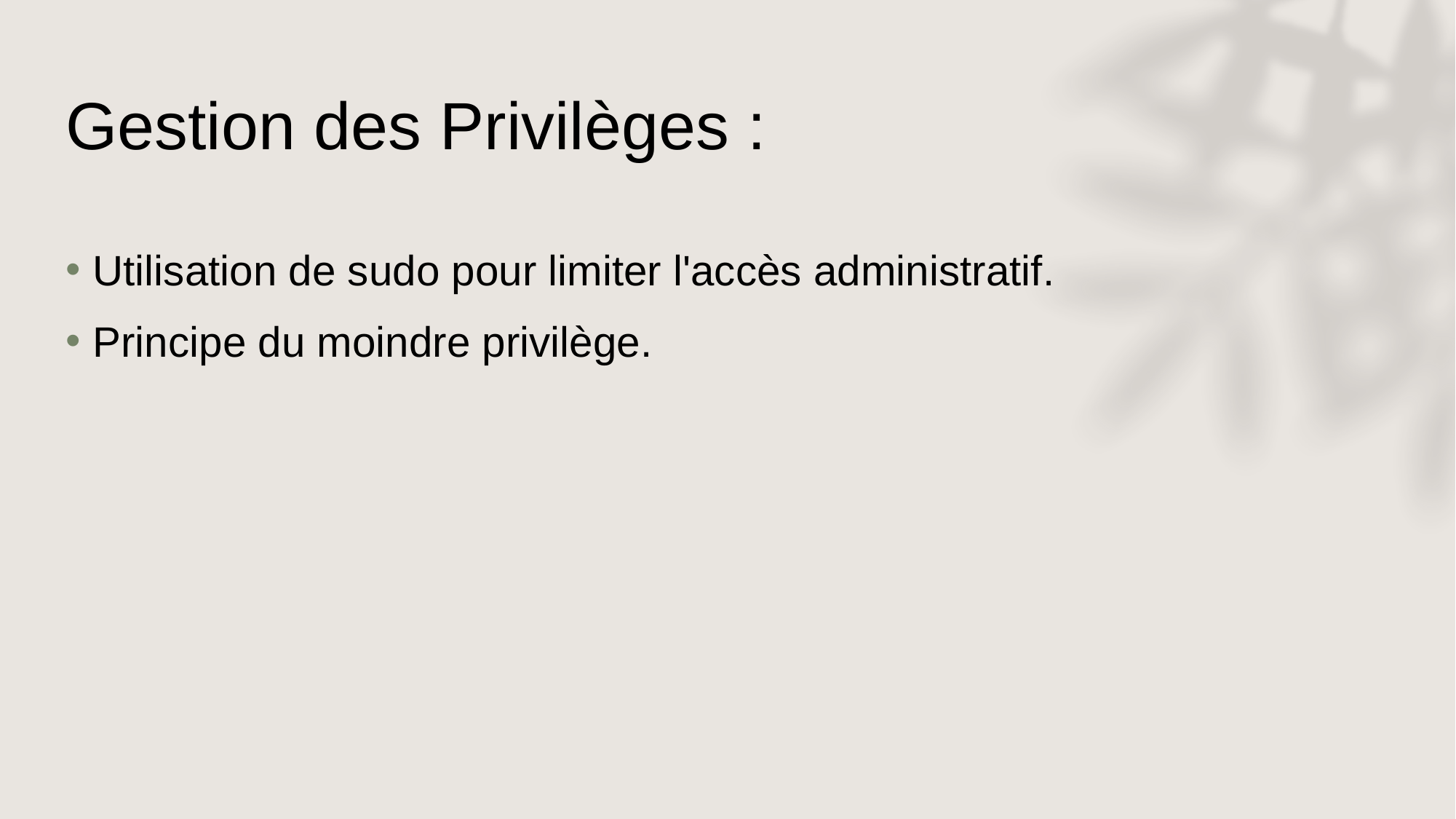

# Gestion des Privilèges :
Utilisation de sudo pour limiter l'accès administratif.
Principe du moindre privilège.